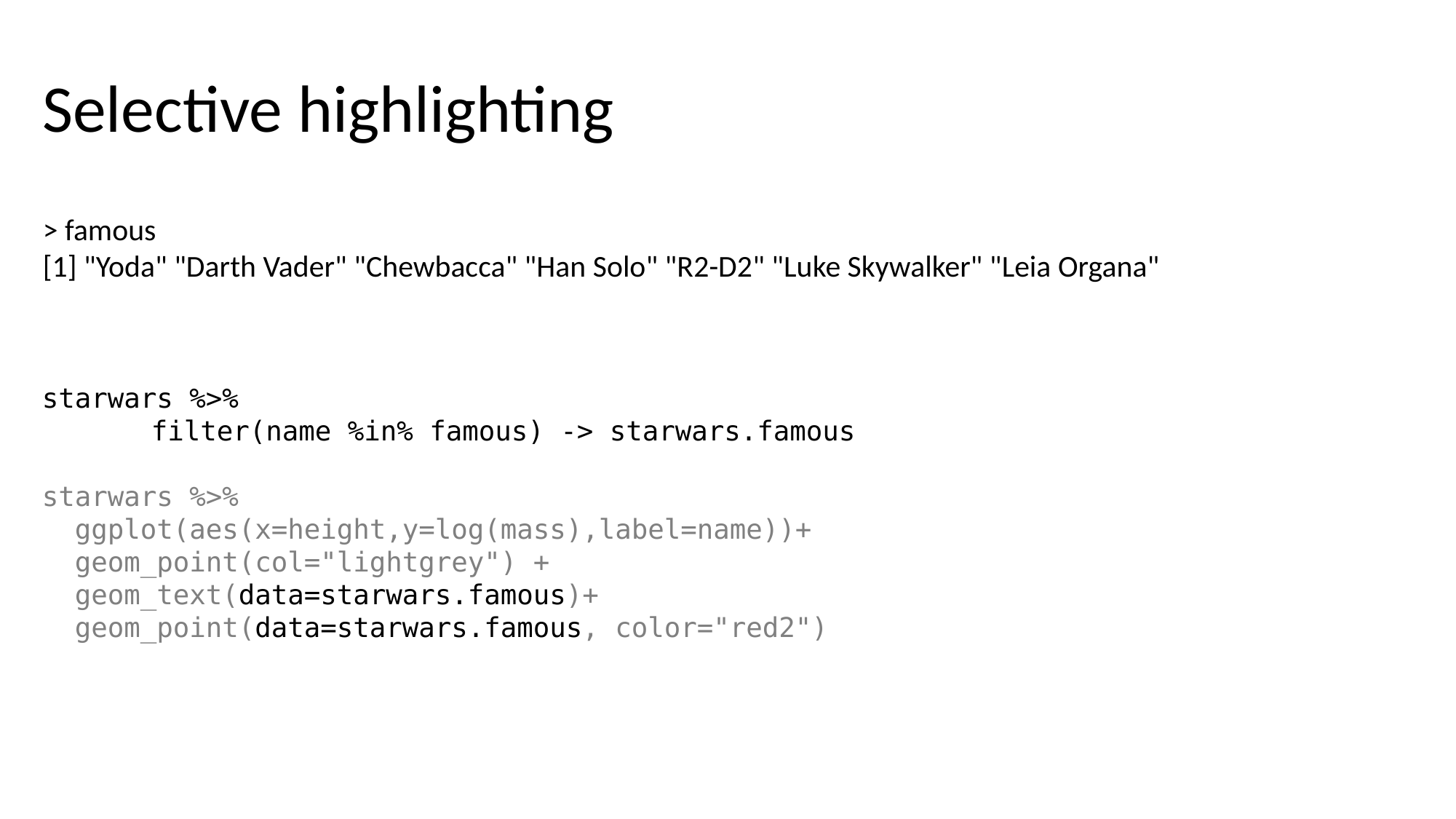

# Selective highlighting
> famous
[1] "Yoda" "Darth Vader" "Chewbacca" "Han Solo" "R2-D2" "Luke Skywalker" "Leia Organa"
starwars %>%
	filter(name %in% famous) -> starwars.famous

starwars %>%
  ggplot(aes(x=height,y=log(mass),label=name))+
  geom_point(col="lightgrey") +
  geom_text(data=starwars.famous)+
  geom_point(data=starwars.famous, color="red2")